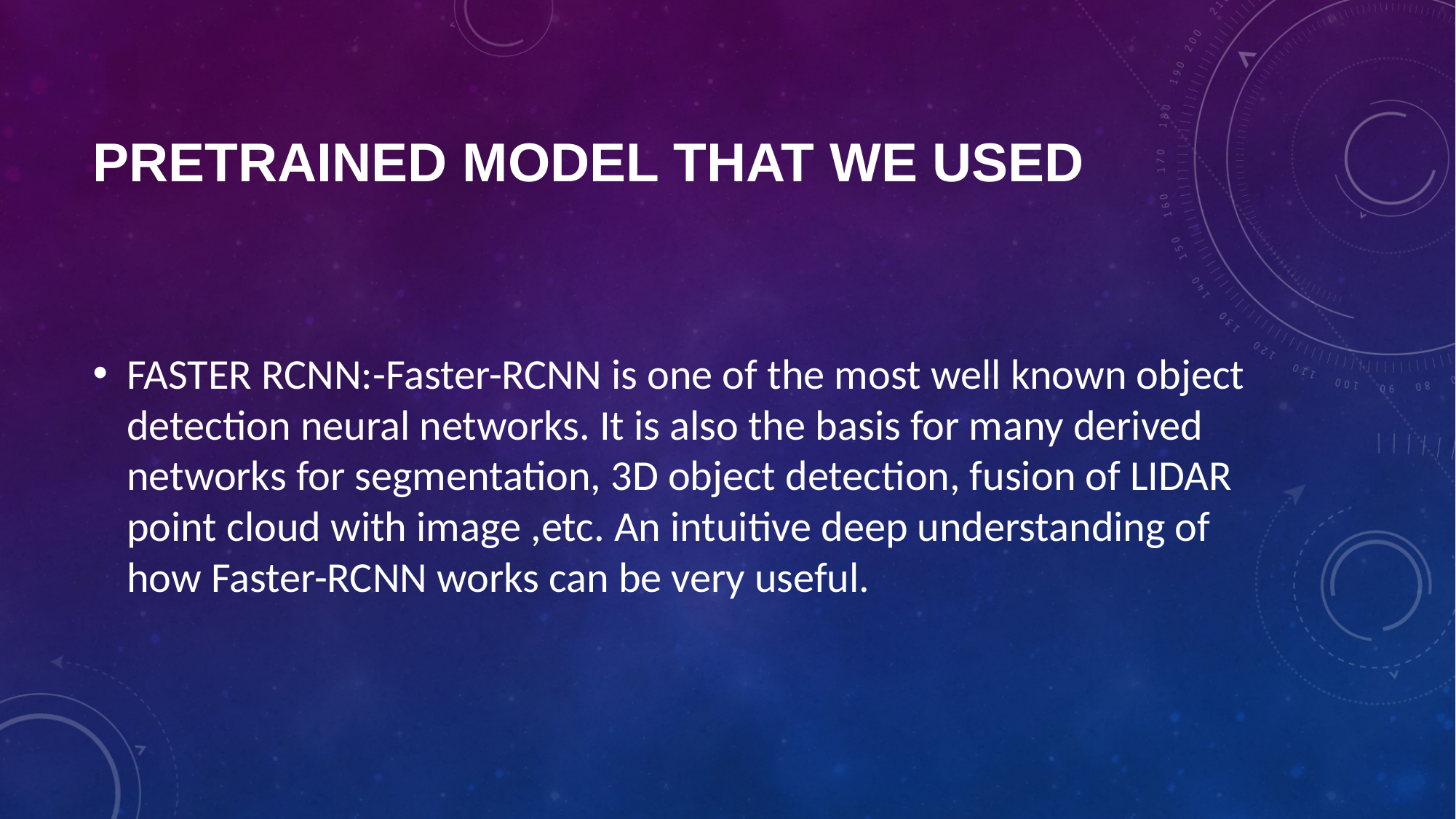

# PRETRAINED MODEL THAT WE USED
FASTER RCNN:-Faster-RCNN is one of the most well known object detection neural networks. It is also the basis for many derived networks for segmentation, 3D object detection, fusion of LIDAR point cloud with image ,etc. An intuitive deep understanding of how Faster-RCNN works can be very useful.